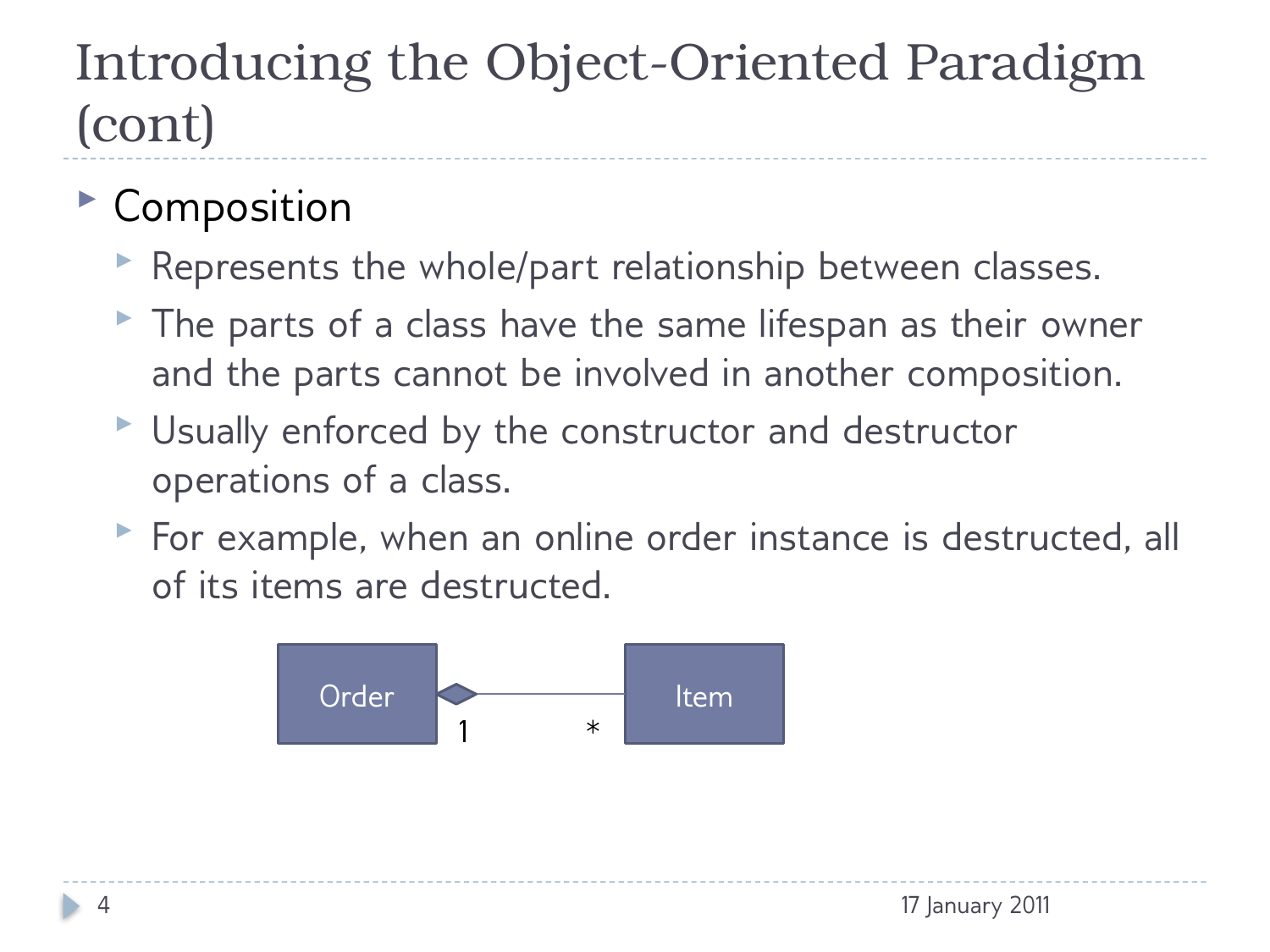

# Introducing the Object-Oriented Paradigm (cont)
Composition
Represents the whole/part relationship between classes.
The parts of a class have the same lifespan as their owner and the parts cannot be involved in another composition.
Usually enforced by the constructor and destructor operations of a class.
For example, when an online order instance is destructed, all of its items are destructed.

Order
Item

1	*
4
17 January 2011